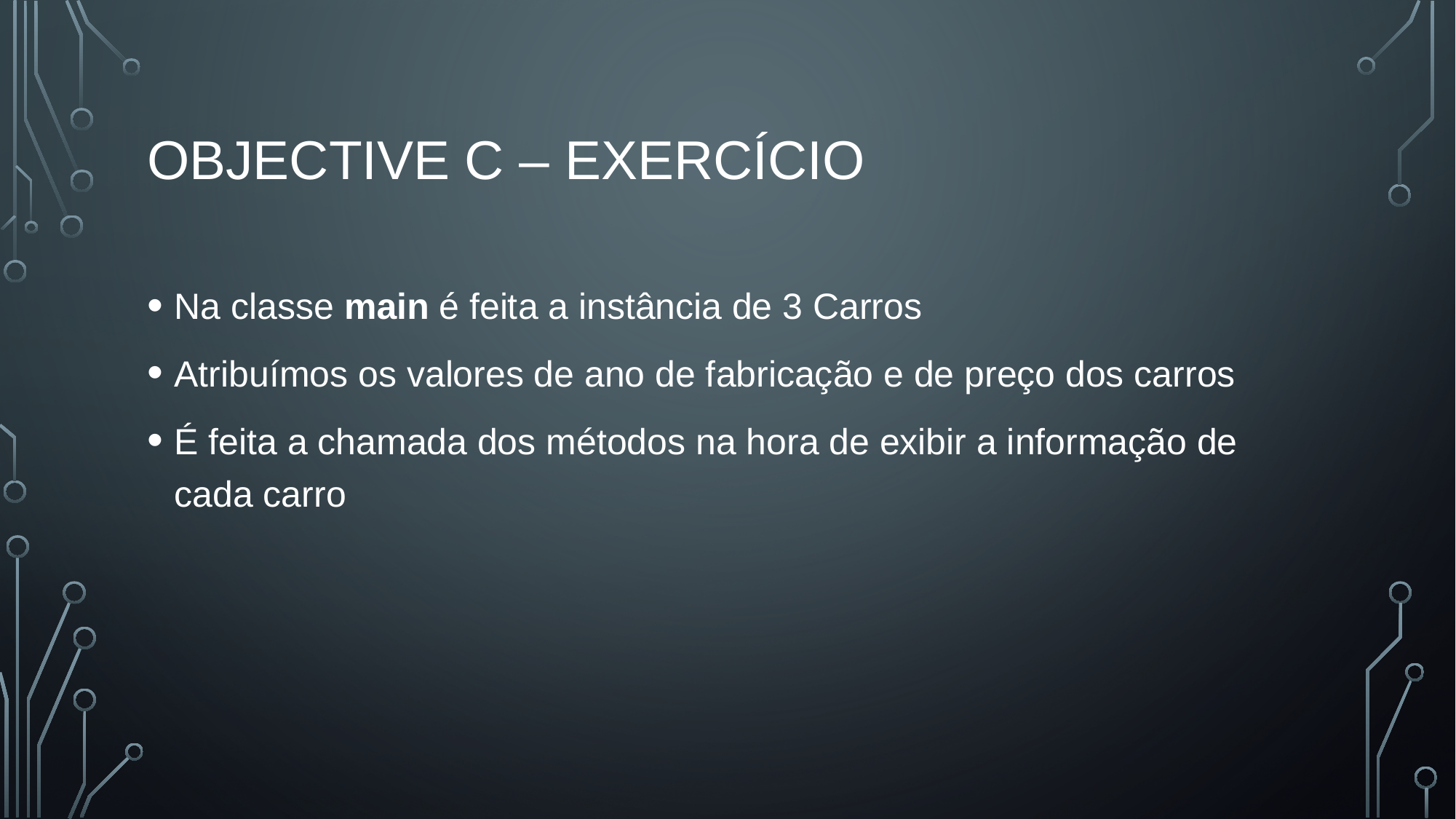

# Objective c – exercício
Na classe main é feita a instância de 3 Carros
Atribuímos os valores de ano de fabricação e de preço dos carros
É feita a chamada dos métodos na hora de exibir a informação de cada carro